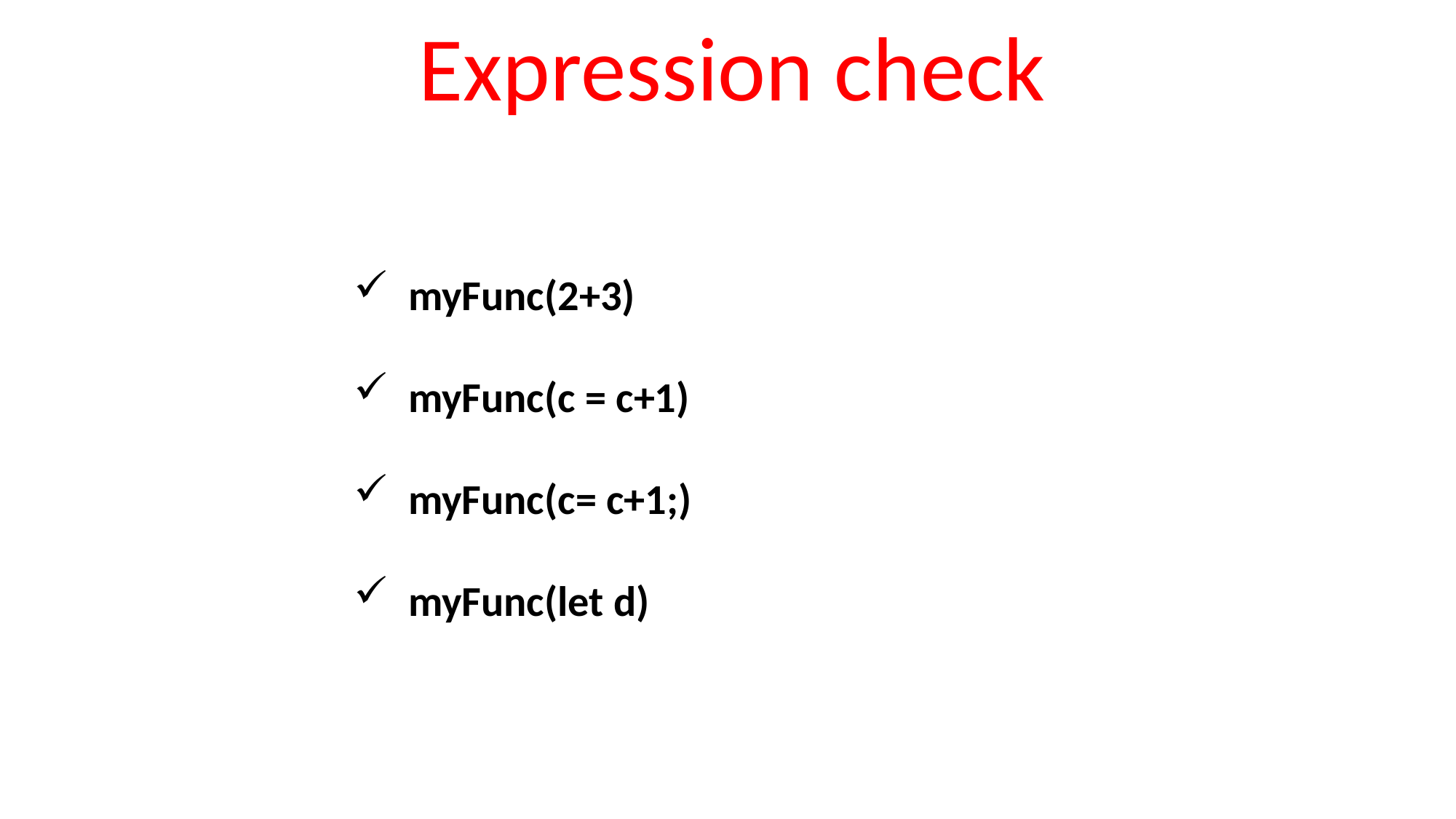

Expression check
myFunc(2+3)
myFunc(c = c+1)
myFunc(c= c+1;)
myFunc(let d)